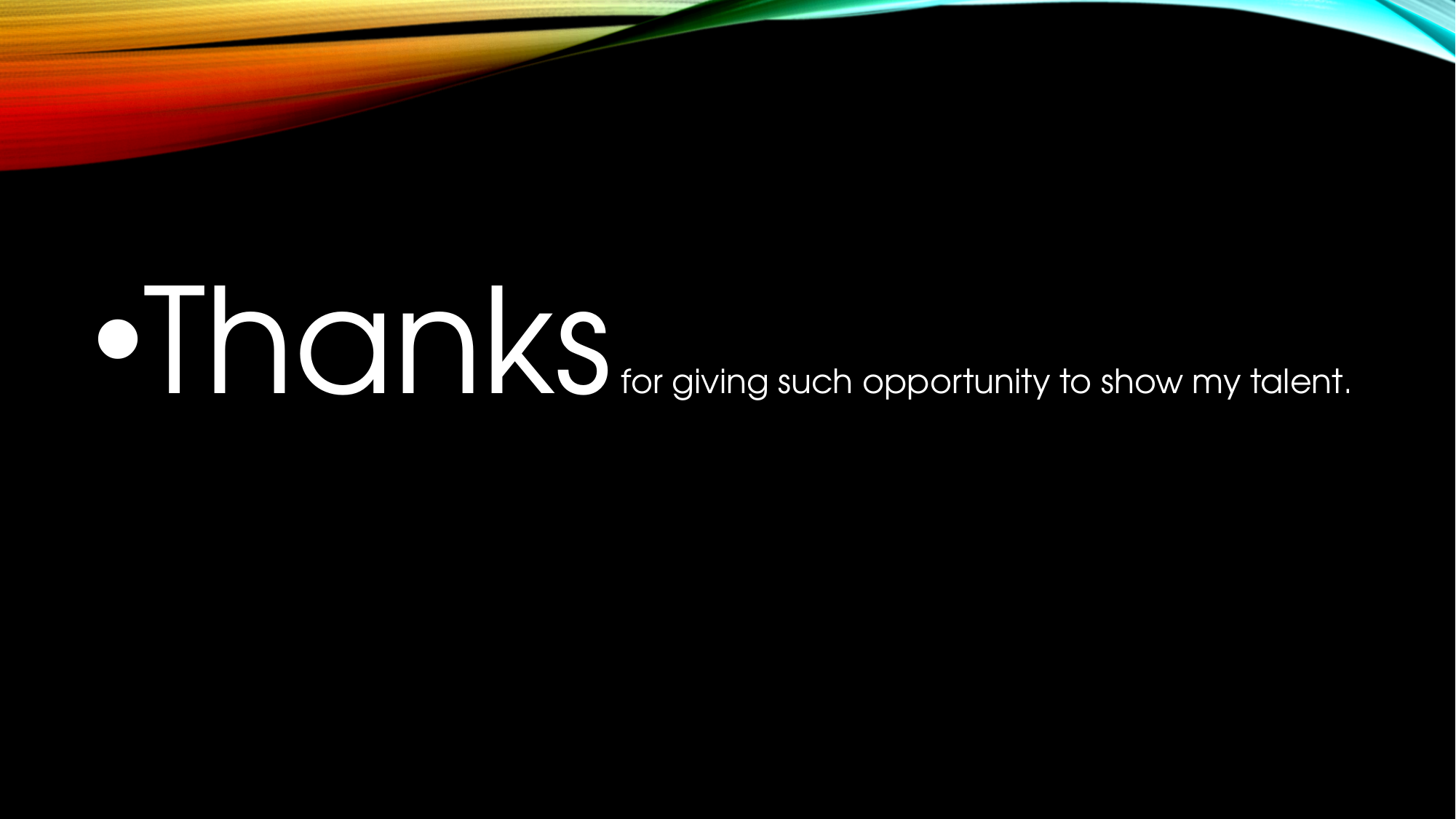

Thanks for giving such opportunity to show my talent.